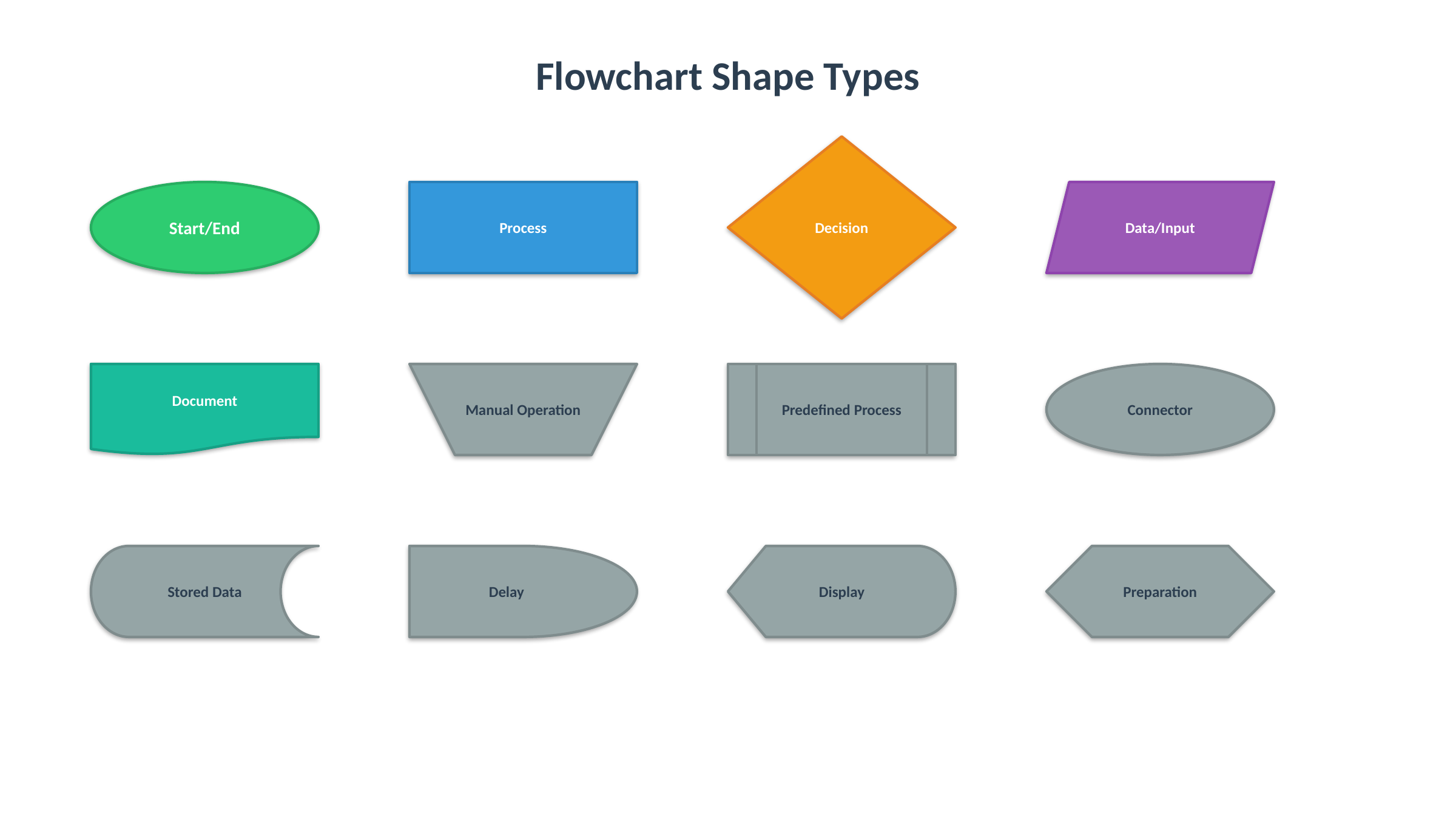

Flowchart Shape Types
Decision
Start/End
Process
Data/Input
Document
Manual Operation
Predefined Process
Connector
Stored Data
Delay
Display
Preparation